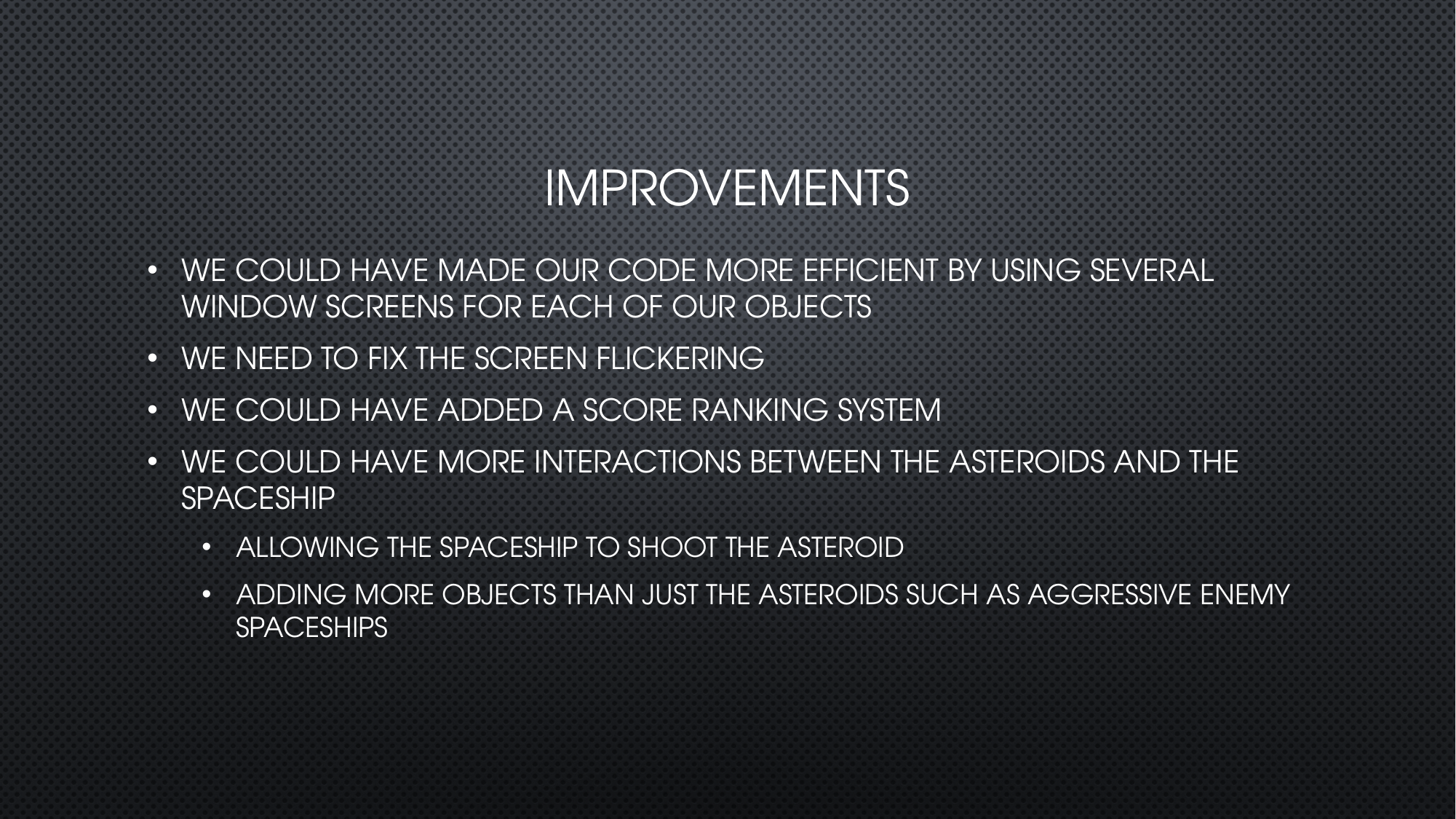

# Improvements
We could have made our code more efficient by using several window screens for each of our objects
We need to fix the screen flickering
We could have added a score ranking system
We could have more interactions between the asteroids and the spaceship
Allowing the spaceship to shoot the asteroid
Adding more objects than just the asteroids such as aggressive enemy spaceships